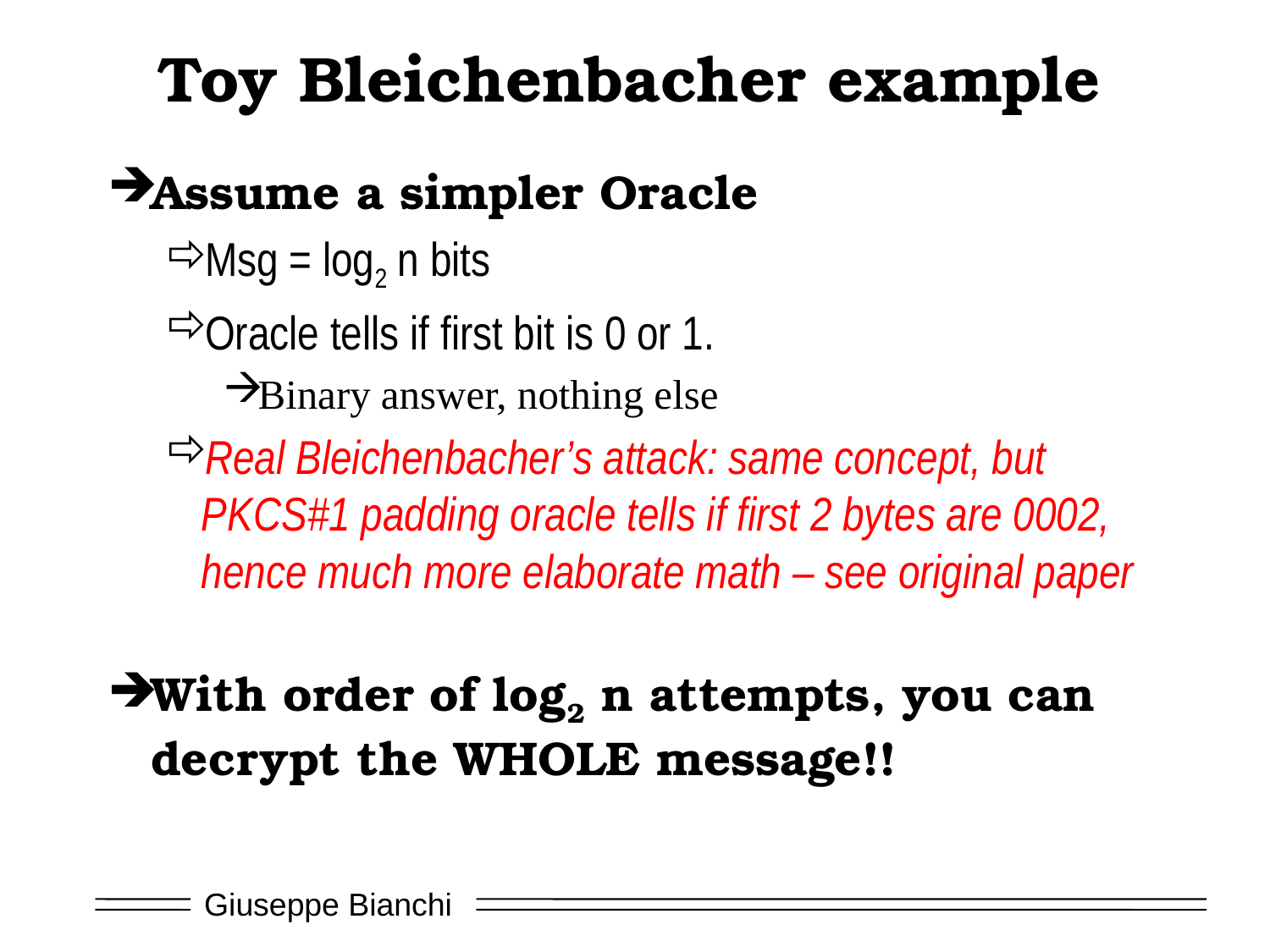

# Toy Bleichenbacher example
Assume a simpler Oracle
Msg = log2 n bits
Oracle tells if first bit is 0 or 1.
Binary answer, nothing else
Real Bleichenbacher’s attack: same concept, but PKCS#1 padding oracle tells if first 2 bytes are 0002, hence much more elaborate math – see original paper

With order of log2 n attempts, you can decrypt the WHOLE message!!